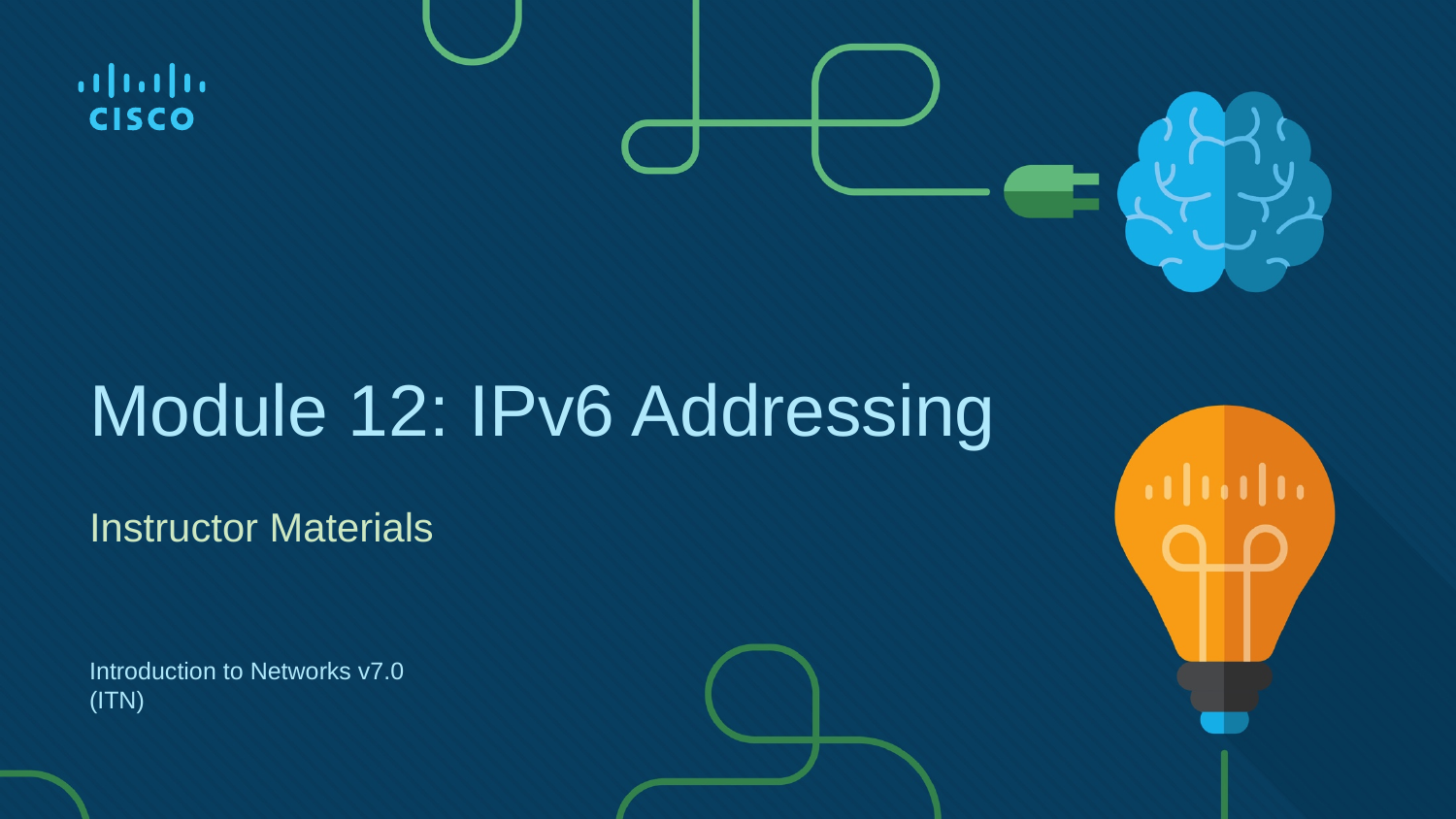

# Module 12: IPv6 Addressing
Instructor Materials
Introduction to Networks v7.0 (ITN)